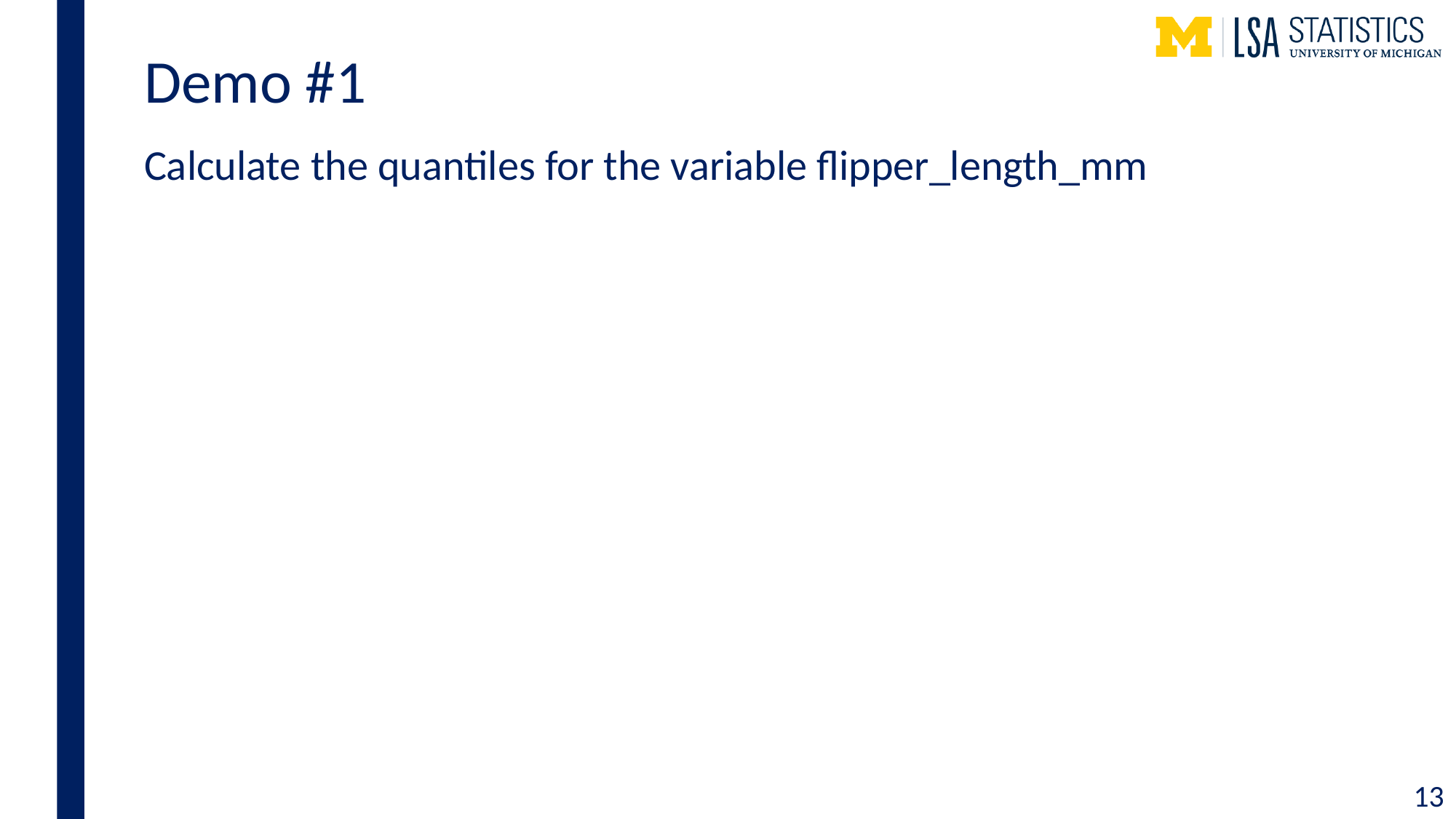

# Demo #1
Calculate the quantiles for the variable flipper_length_mm

13